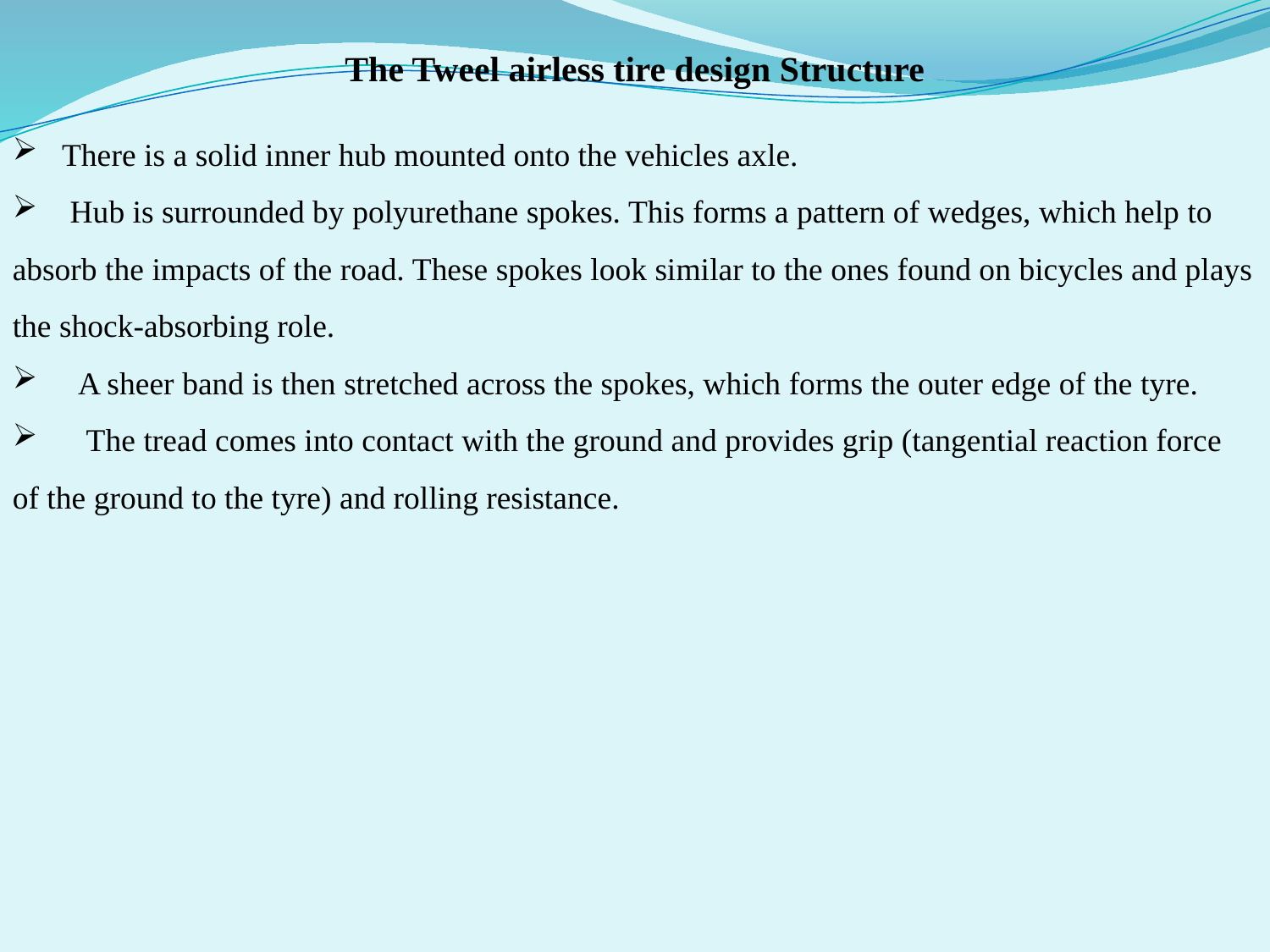

The Tweel airless tire design Structure
   There is a solid inner hub mounted onto the vehicles axle.
    Hub is surrounded by polyurethane spokes. This forms a pattern of wedges, which help to absorb the impacts of the road. These spokes look similar to the ones found on bicycles and plays the shock-absorbing role.
     A sheer band is then stretched across the spokes, which forms the outer edge of the tyre.
      The tread comes into contact with the ground and provides grip (tangential reaction force of the ground to the tyre) and rolling resistance.